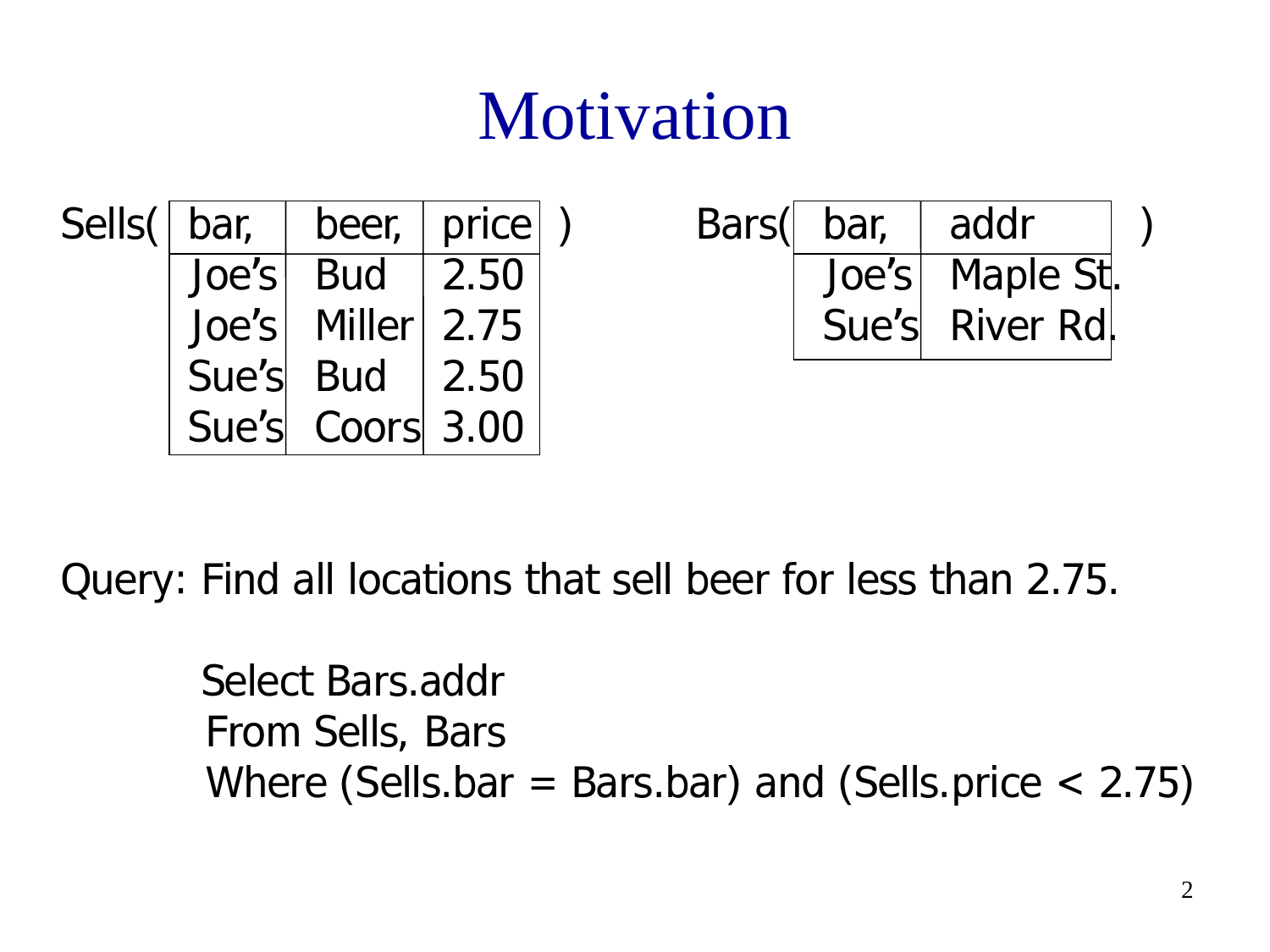

# Motivation
Sells(	bar,	beer,	price  )	Bars(	bar,	addr        )
	Joe’s	Bud	2.50			Joe’s	Maple St.
	Joe’s	Miller	2.75			Sue’s	River Rd.
	Sue’s	Bud	2.50
	Sue’s	Coors	3.00

Query: Find all locations that sell beer for less than 2.75.

	 Select Bars.addr
           From Sells, Bars
           Where (Sells.bar = Bars.bar) and (Sells.price < 2.75)

2